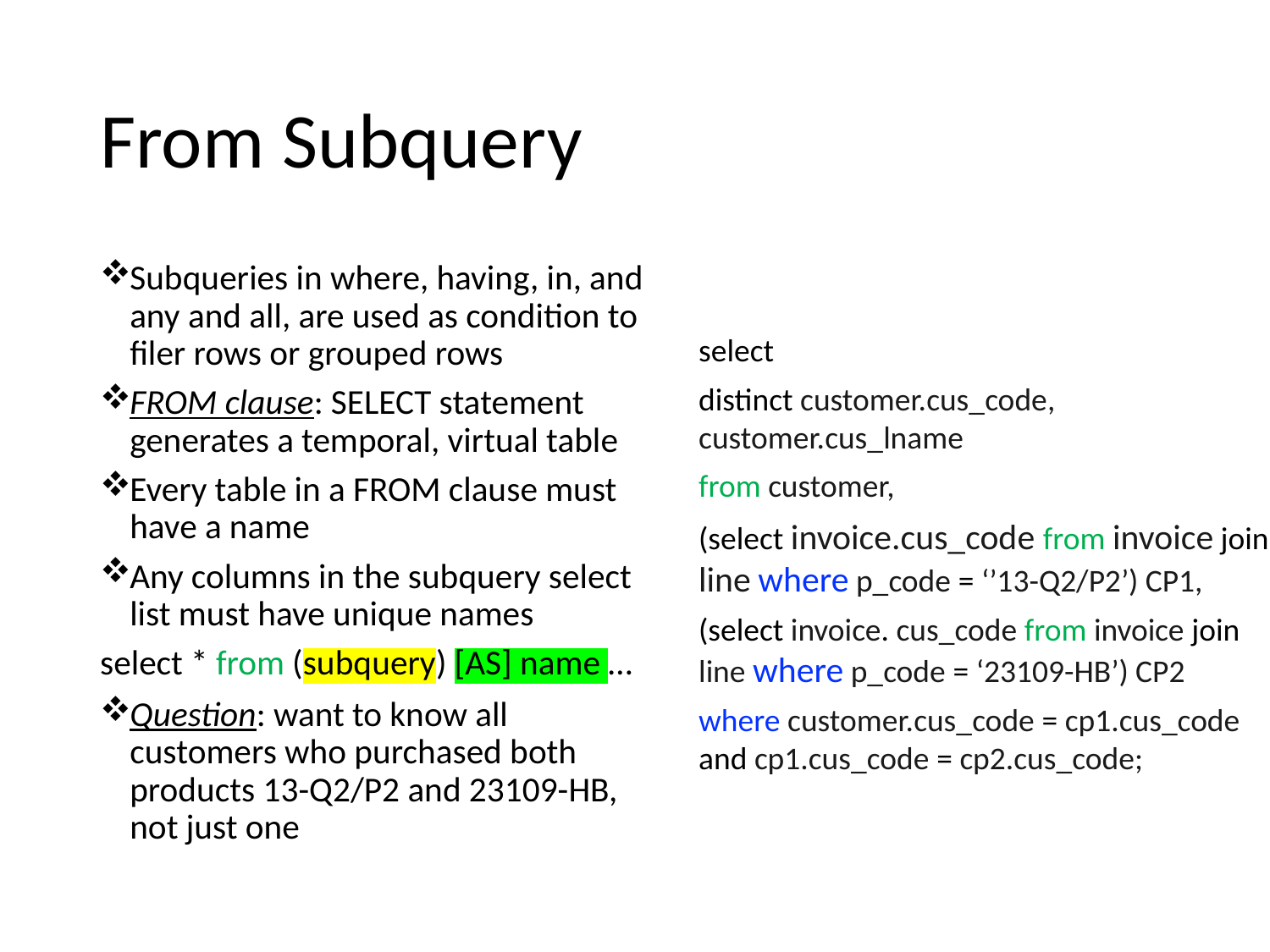

# From Subquery
Subqueries in where, having, in, and any and all, are used as condition to filer rows or grouped rows
FROM clause: SELECT statement generates a temporal, virtual table
Every table in a FROM clause must have a name
Any columns in the subquery select list must have unique names
select * from (subquery) [AS] name …
Question: want to know all customers who purchased both products 13-Q2/P2 and 23109-HB, not just one

select
distinct customer.cus_code, customer.cus_lname
from customer,
(select invoice.cus_code from invoice join line where p_code = ‘’13-Q2/P2’) CP1,
(select invoice. cus_code from invoice join line where p_code = ‘23109-HB’) CP2
where customer.cus_code = cp1.cus_code and cp1.cus_code = cp2.cus_code;